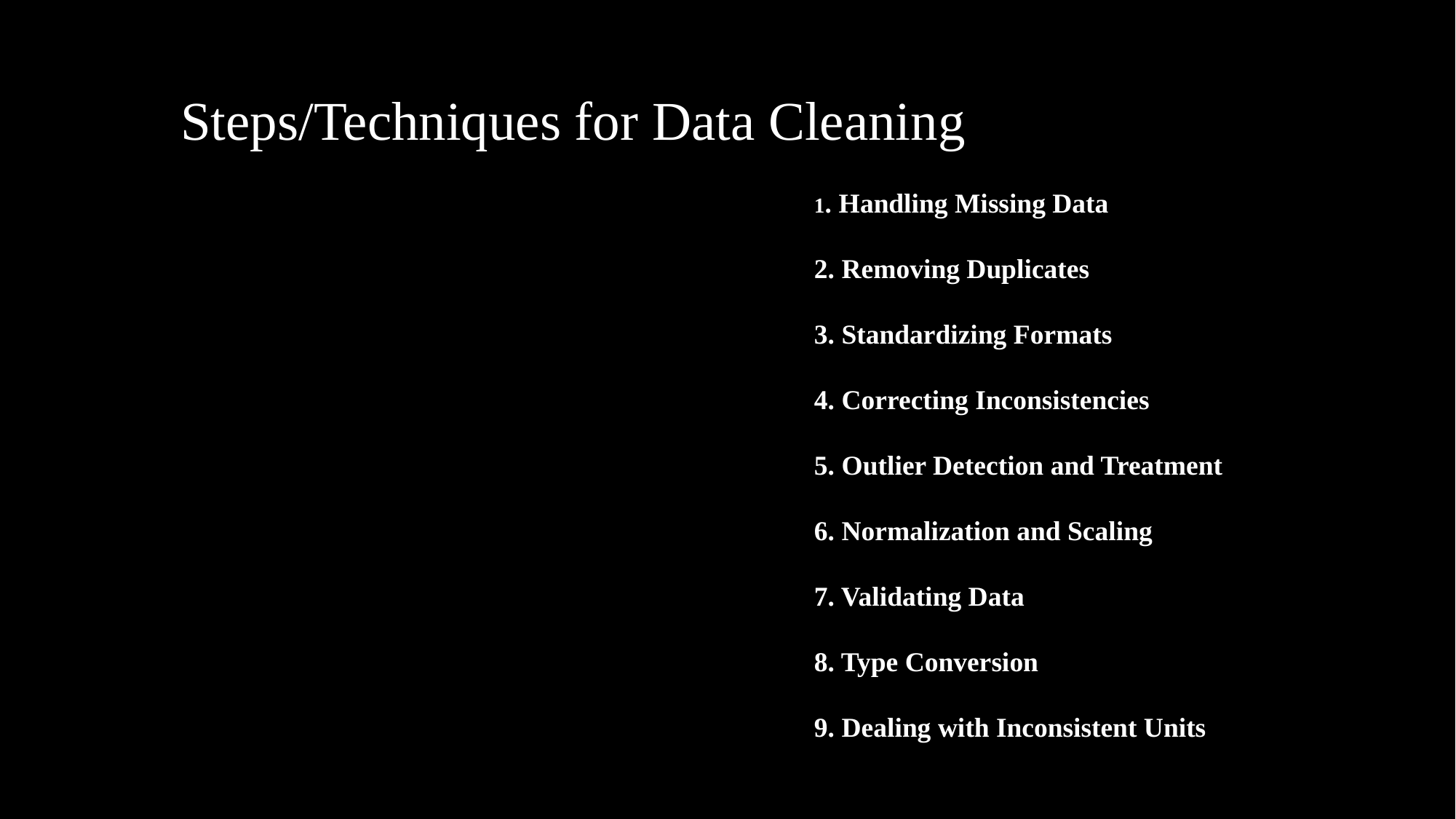

# SteSteps/Techniques for Data Cleaning
1. Handling Missing Data

2. Removing Duplicates

3. Standardizing Formats

4. Correcting Inconsistencies

5. Outlier Detection and Treatment

6. Normalization and Scaling

7. Validating Data

8. Type Conversion

9. Dealing with Inconsistent Units